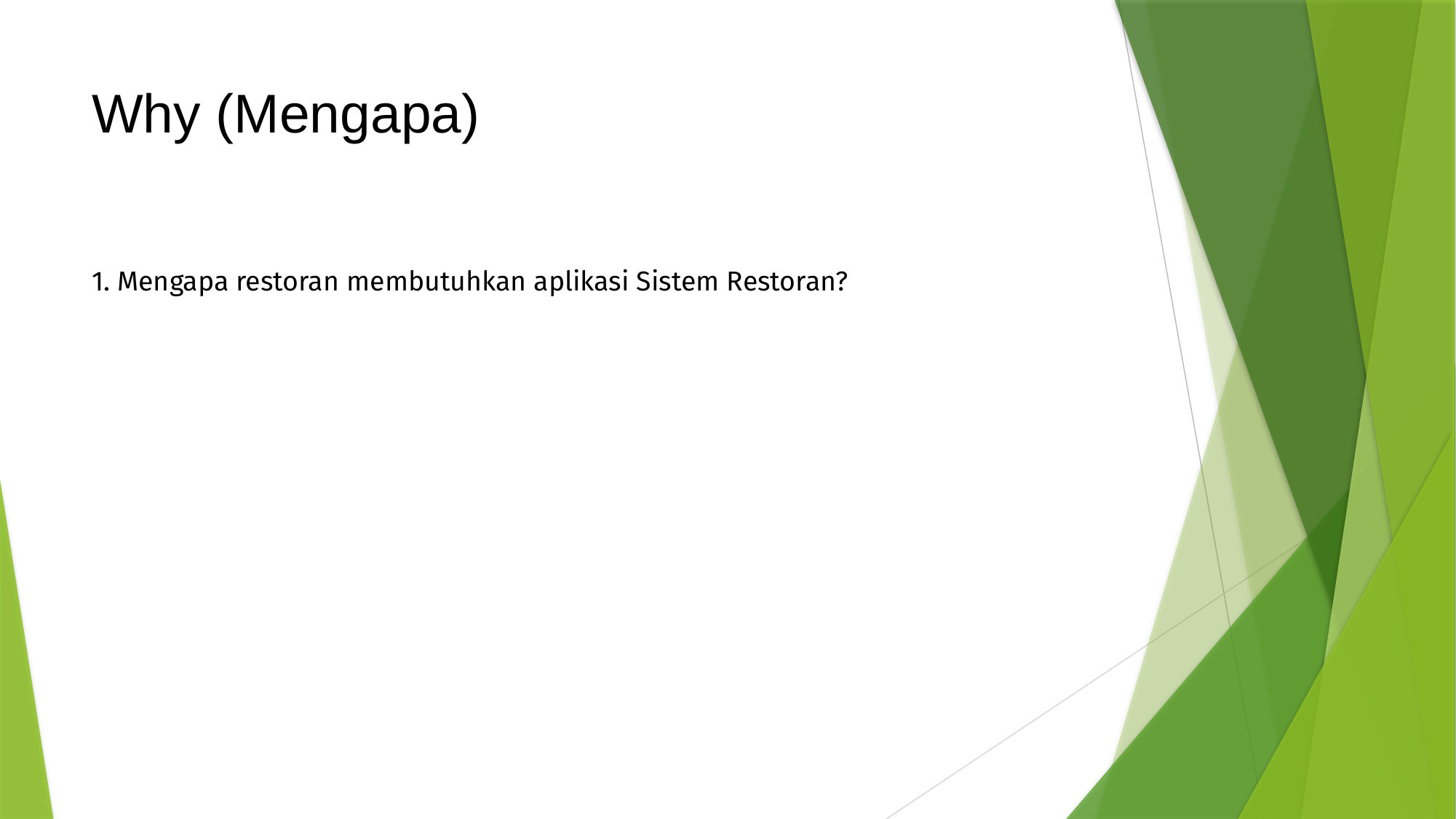

# Why (Mengapa)
1. Mengapa restoran membutuhkan aplikasi Sistem Restoran?